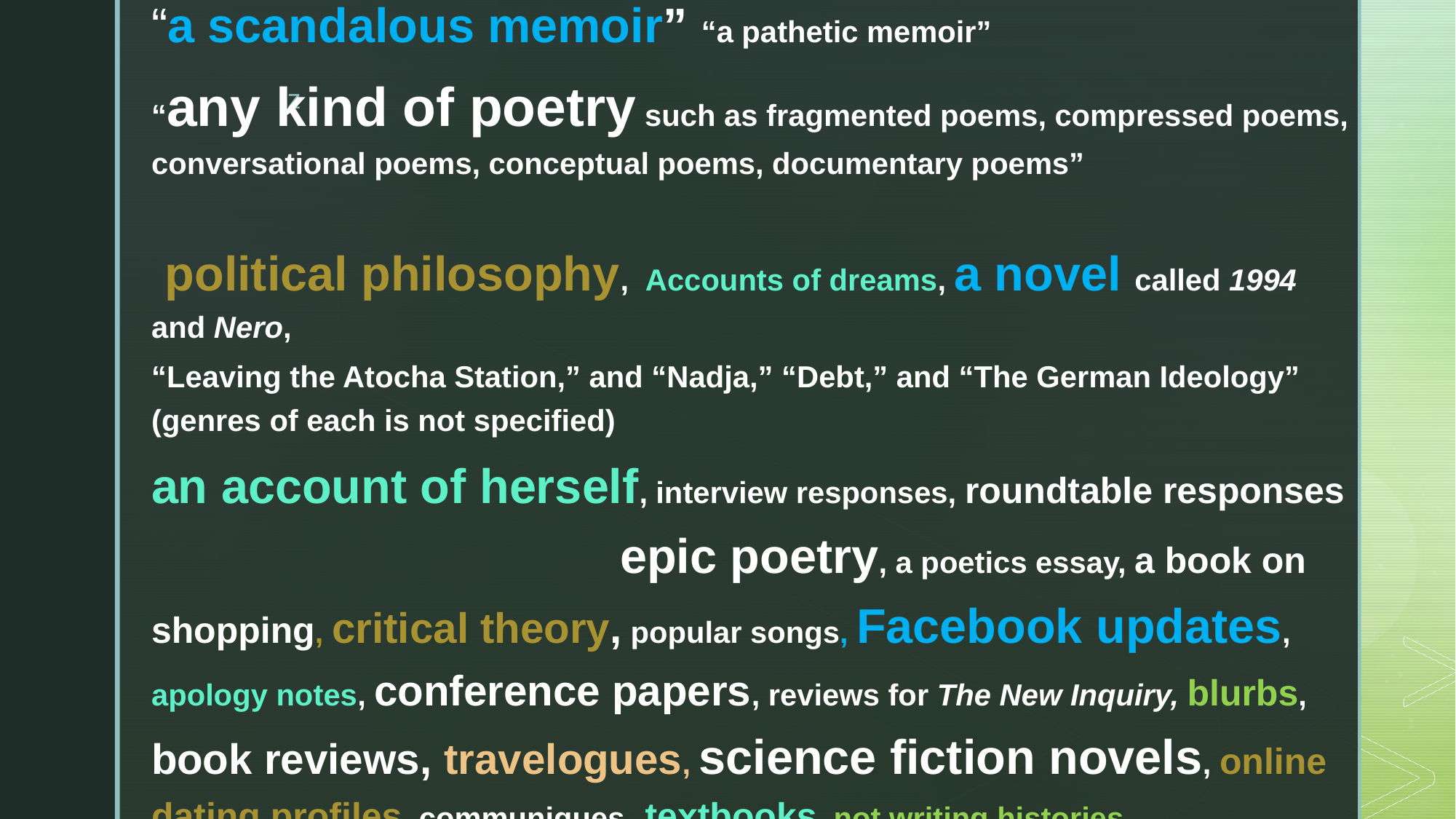

#
“a scandalous memoir” “a pathetic memoir”
“any kind of poetry such as fragmented poems, compressed poems, conversational poems, conceptual poems, documentary poems”
 political philosophy,  Accounts of dreams, a novel called 1994 and Nero,
“Leaving the Atocha Station,” and “Nadja,” “Debt,” and “The German Ideology” (genres of each is not specified)
an account of herself, interview responses, roundtable responses                                               epic poetry, a poetics essay, a book on shopping, critical theory, popular songs, Facebook updates, apology notes, conference papers, reviews for The New Inquiry, blurbs, book reviews, travelogues, science fiction novels, online dating profiles, communiques, textbooks, not writing histories.